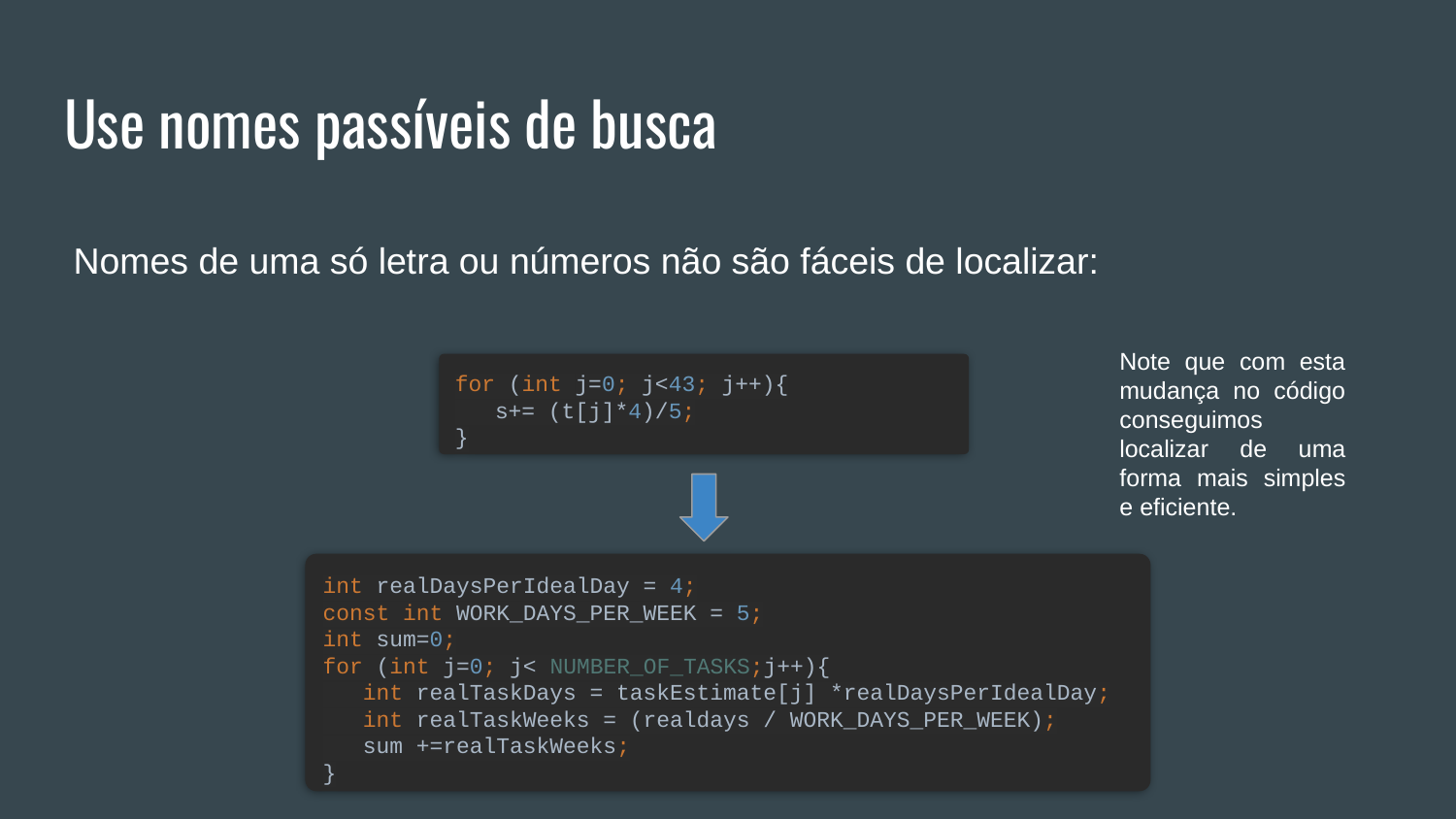

# Use nomes passíveis de busca
Nomes de uma só letra ou números não são fáceis de localizar:

Note que com esta mudança no código conseguimos localizar de uma forma mais simples e eficiente.
for (int j=0; j<43; j++){
   s+= (t[j]*4)/5;
}

int realDaysPerIdealDay = 4;
const int WORK_DAYS_PER_WEEK = 5;
int sum=0;
for (int j=0; j< NUMBER_OF_TASKS;j++){
   int realTaskDays = taskEstimate[j] *realDaysPerIdealDay;
   int realTaskWeeks = (realdays / WORK_DAYS_PER_WEEK);
   sum +=realTaskWeeks;
}